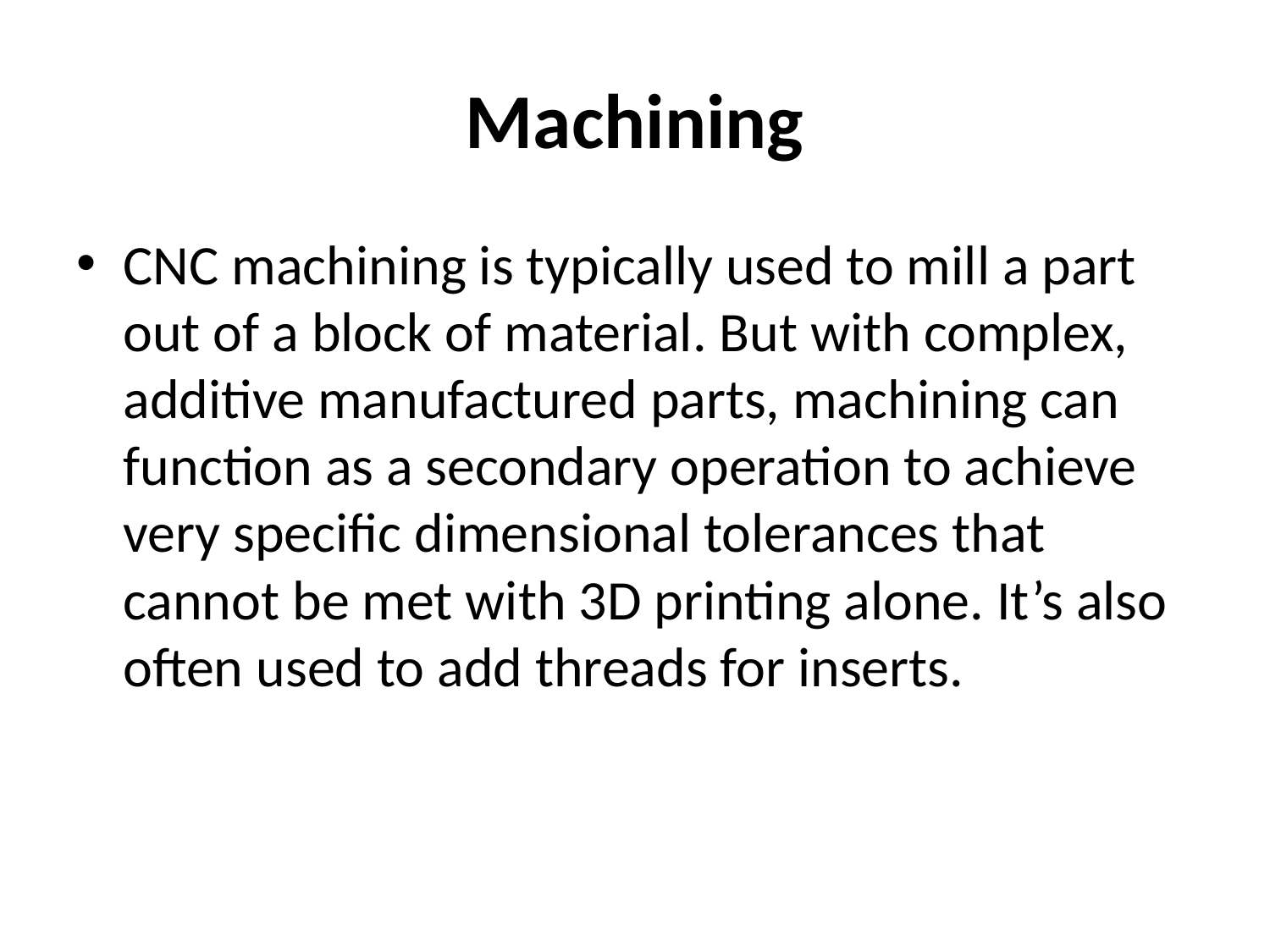

# Machining
CNC machining is typically used to mill a part out of a block of material. But with complex, additive manufactured parts, machining can function as a secondary operation to achieve very specific dimensional tolerances that cannot be met with 3D printing alone. It’s also often used to add threads for inserts.